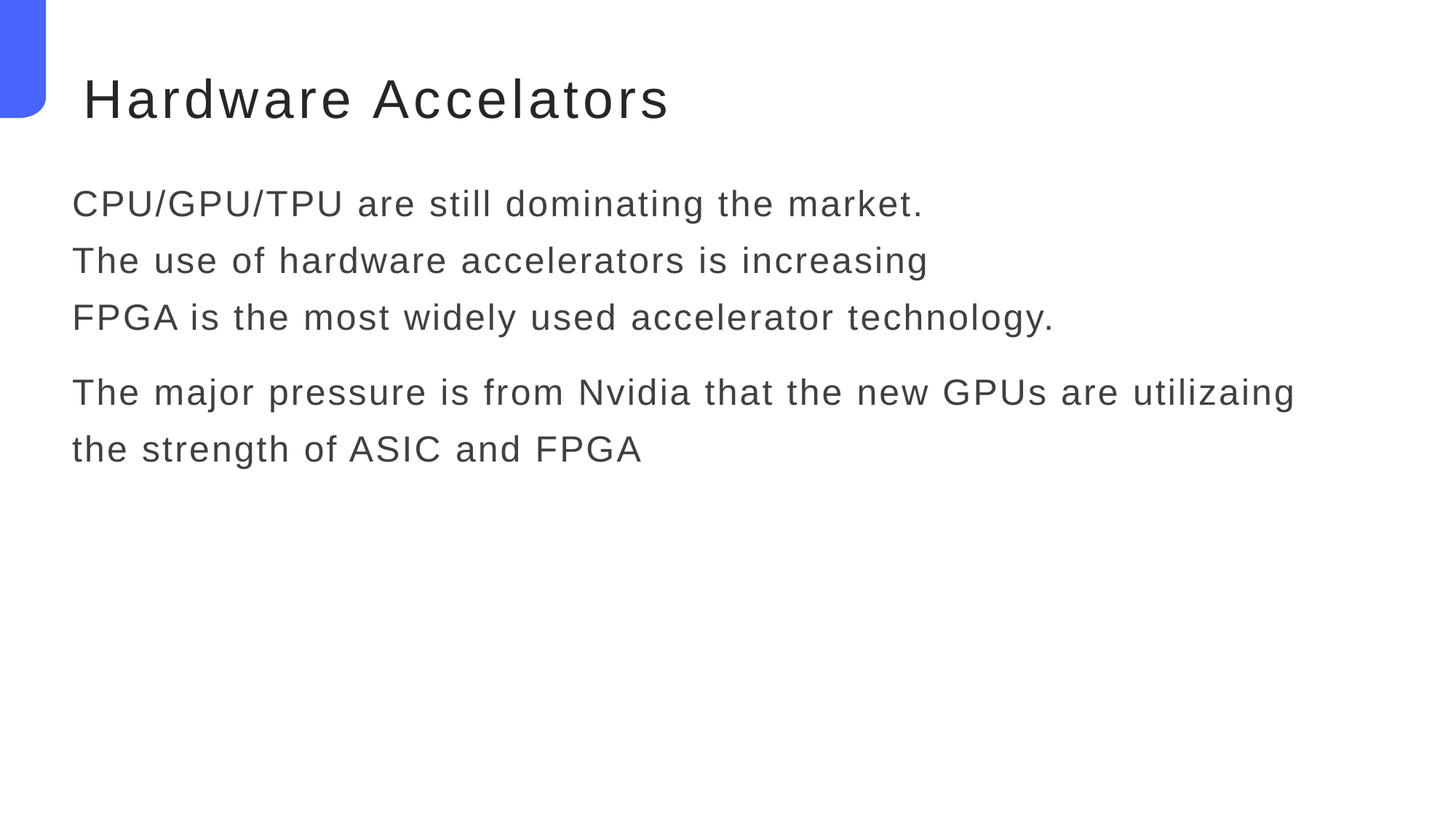

Hardware Accelators
CPU/GPU/TPU are still dominating the market.
The use of hardware accelerators is increasing
FPGA is the most widely used accelerator technology.
The major pressure is from Nvidia that the new GPUs are utilizaing the strength of ASIC and FPGA